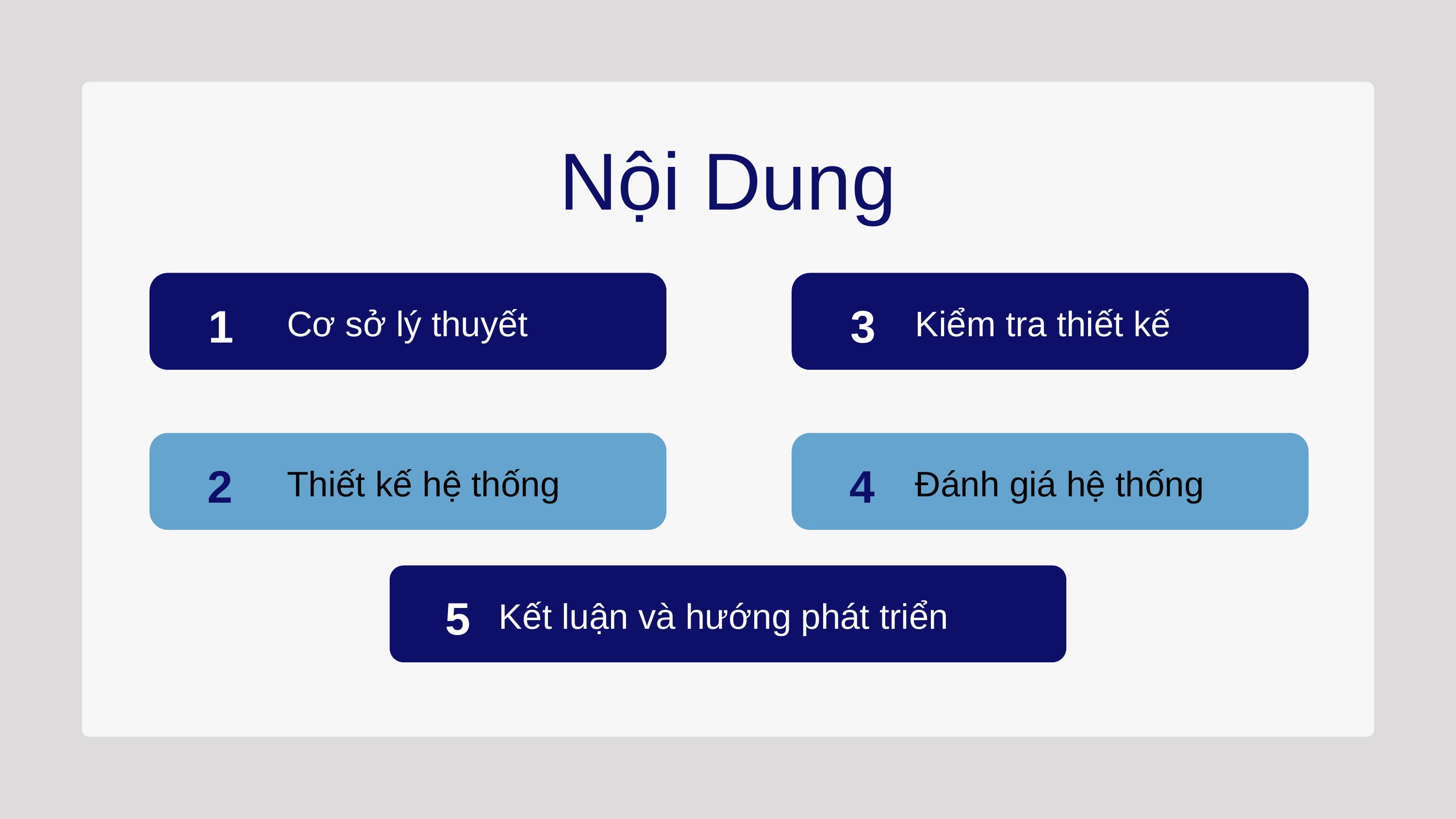

Nội Dung

C

1
3
Cơ sở lý thuyết
Kiểm tra thiết kế

2
4
Thiết kế hệ thống
Đánh giá hệ thống

5
Kết luận và hướng phát triển